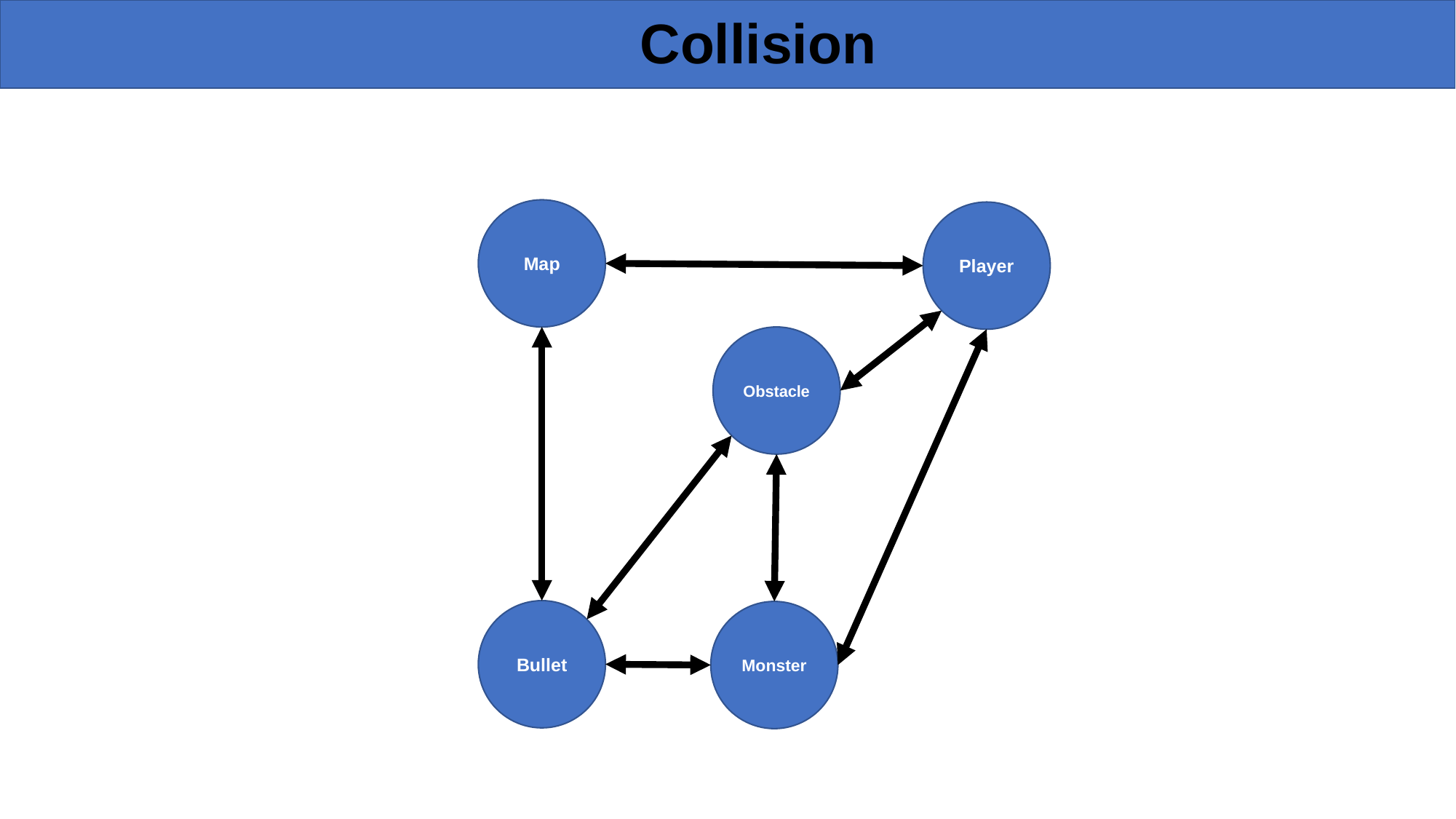

# Collision
Map
Player
Obstacle
Bullet
Monster